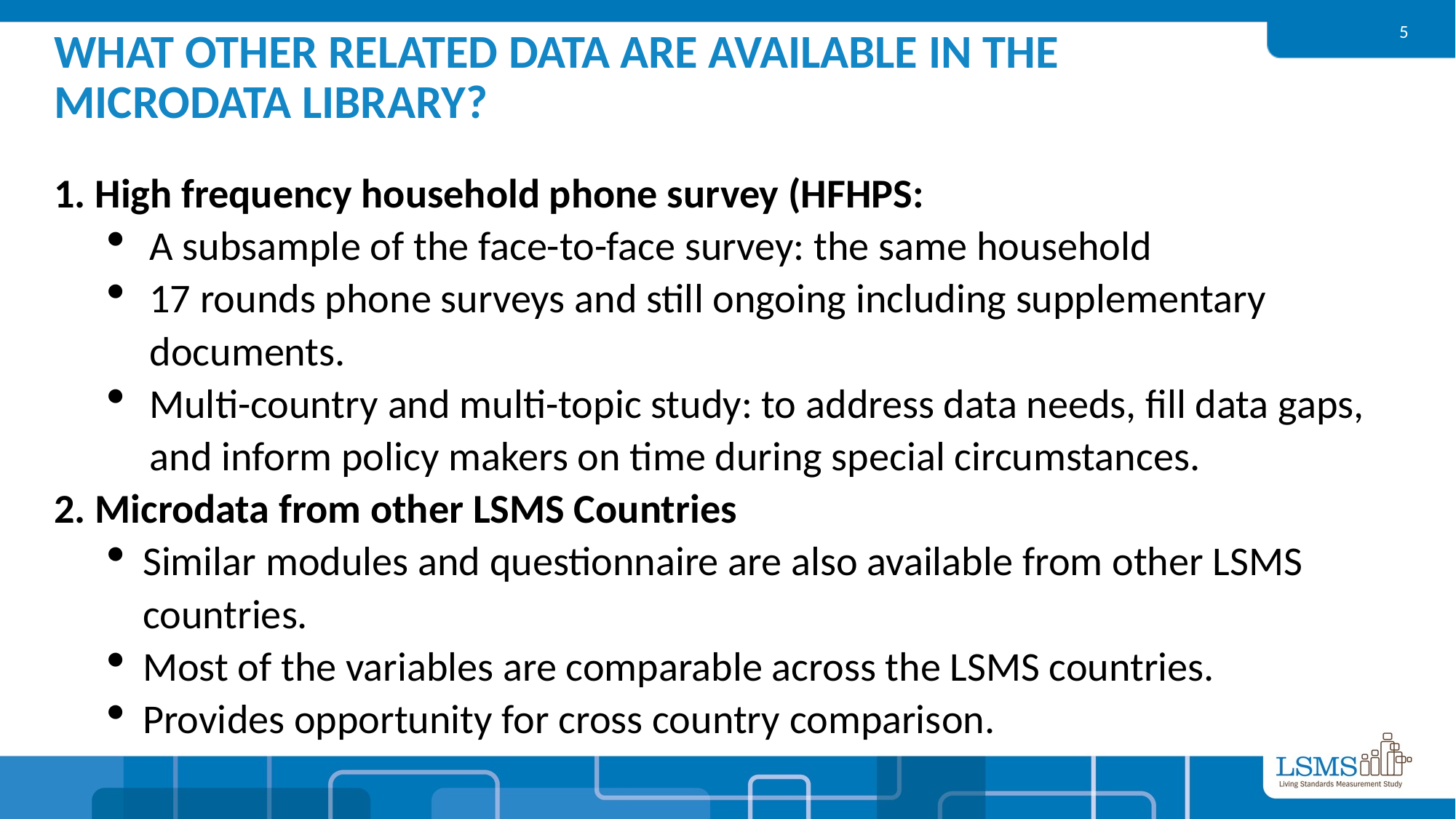

# WHAT OTHER RELATED DATA ARE AVAILABLE IN THE MICRODATA LIBRARY?
High frequency household phone survey (HFHPS:
A subsample of the face-to-face survey: the same household
17 rounds phone surveys and still ongoing including supplementary documents.
Multi-country and multi-topic study: to address data needs, fill data gaps, and inform policy makers on time during special circumstances.
Microdata from other LSMS Countries
Similar modules and questionnaire are also available from other LSMS countries.
Most of the variables are comparable across the LSMS countries.
Provides opportunity for cross country comparison.